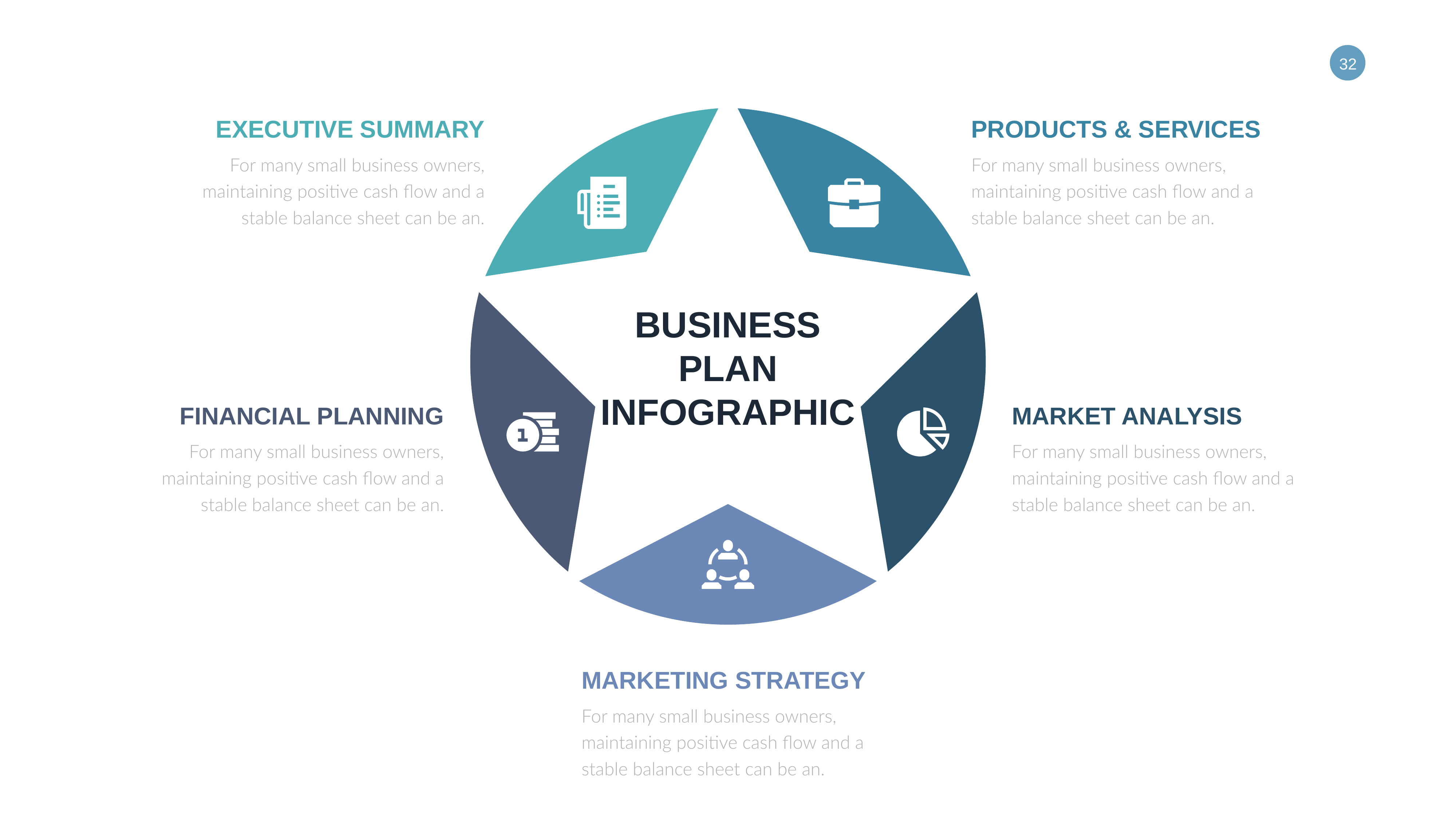

EXECUTIVE SUMMARY
PRODUCTS & SERVICES
For many small business owners, maintaining positive cash flow and a stable balance sheet can be an.
For many small business owners, maintaining positive cash flow and a stable balance sheet can be an.

BUSINESS PLAN INFOGRAPHIC
FINANCIAL PLANNING
MARKET ANALYSIS

For many small business owners, maintaining positive cash flow and a stable balance sheet can be an.
For many small business owners, maintaining positive cash flow and a stable balance sheet can be an.

MARKETING STRATEGY
For many small business owners, maintaining positive cash flow and a stable balance sheet can be an.